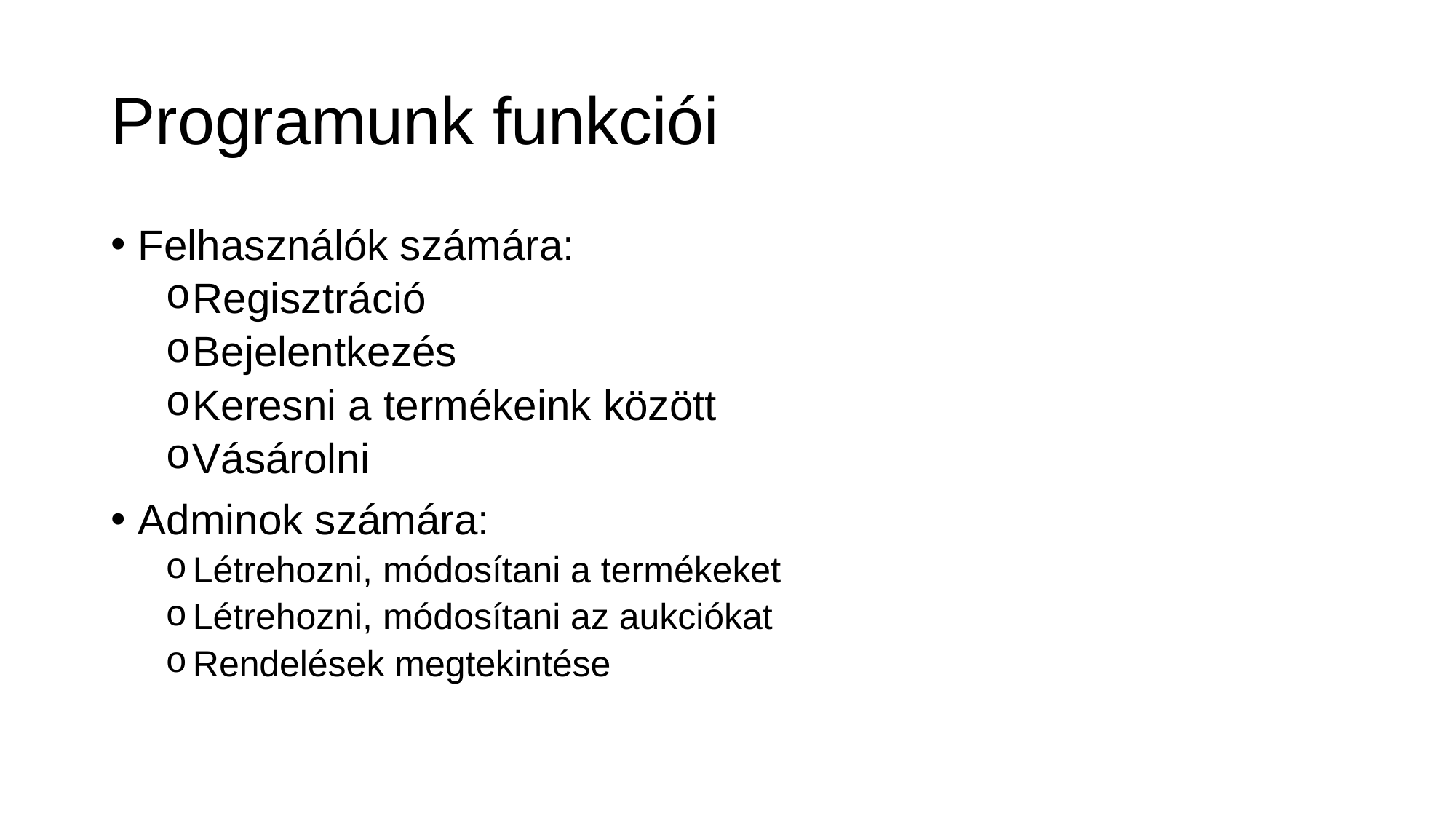

# Programunk funkciói
Felhasználók számára:
Regisztráció
Bejelentkezés
Keresni a termékeink között
Vásárolni
Adminok számára:
Létrehozni, módosítani a termékeket
Létrehozni, módosítani az aukciókat
Rendelések megtekintése